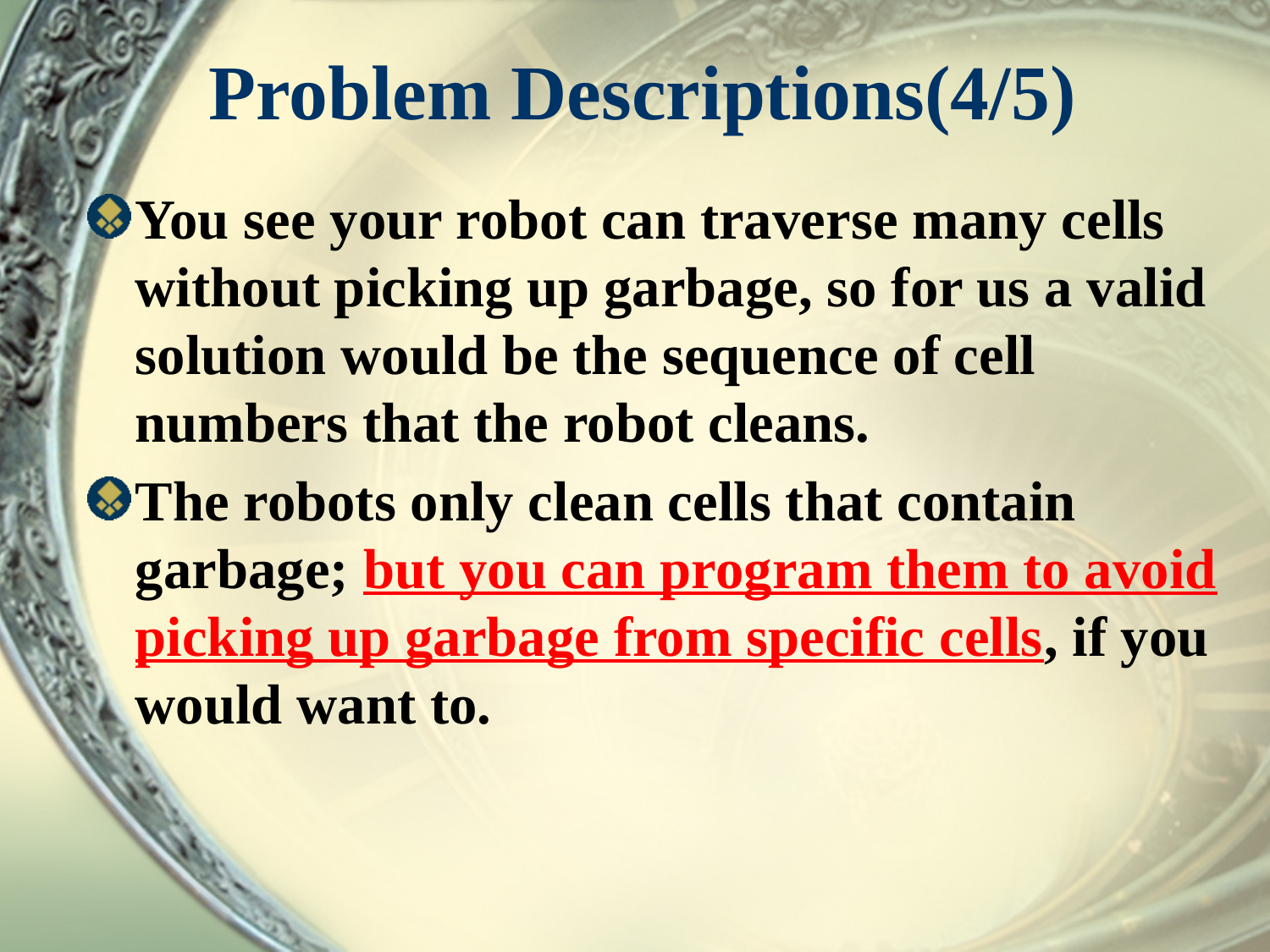

# Problem Descriptions(4/5)
You see your robot can traverse many cells without picking up garbage, so for us a valid solution would be the sequence of cell numbers that the robot cleans.
The robots only clean cells that contain garbage; but you can program them to avoid picking up garbage from specific cells, if you would want to.